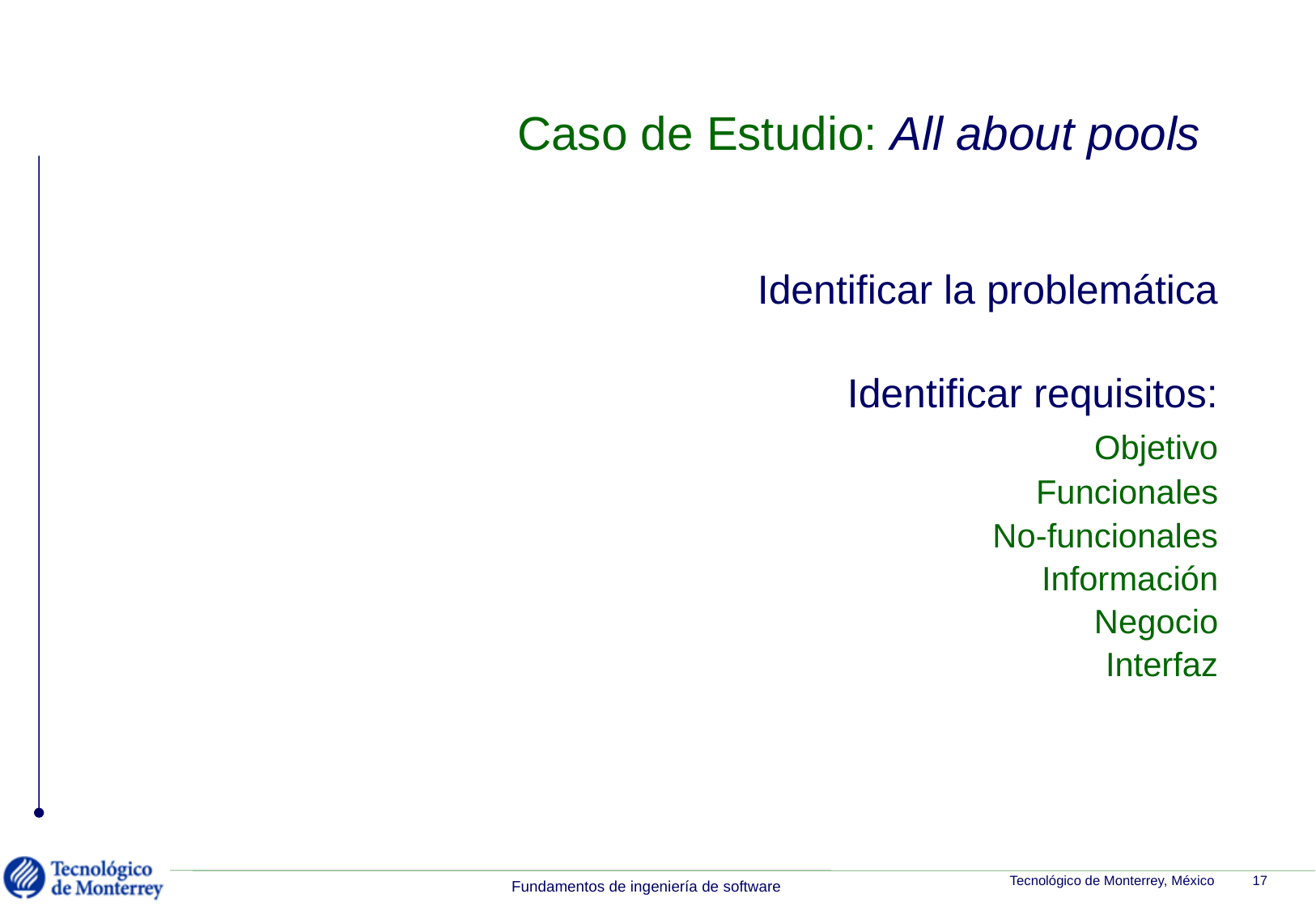

# Caso de Estudio: All about pools
Identificar la problemática

Identificar requisitos:
	Objetivo
Funcionales
No-funcionales
Información
Negocio
Interfaz